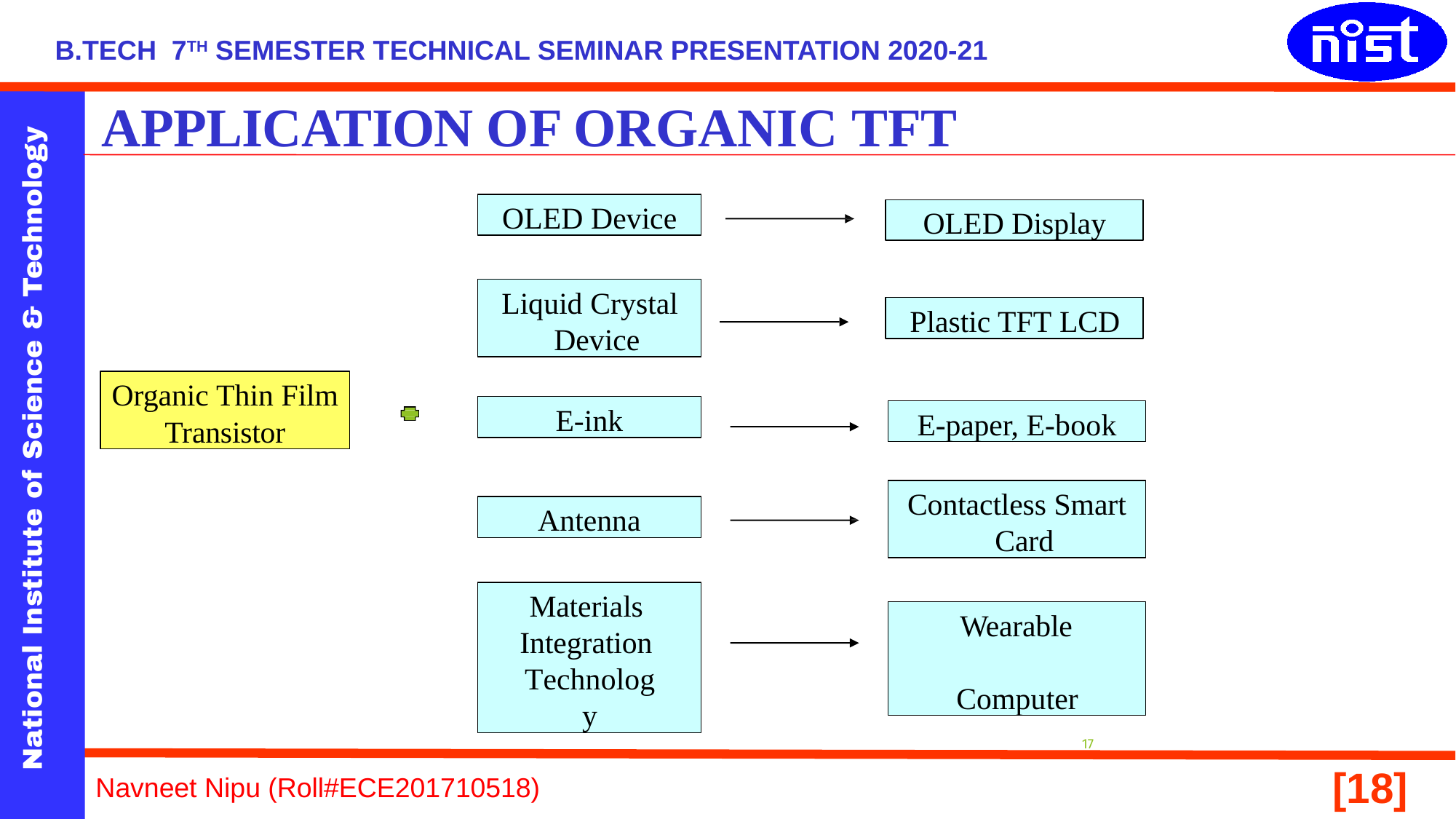

# APPLICATION OF ORGANIC TFT
OLED Device
OLED Display

Liquid Crystal  Device
Plastic TFT LCD

Organic Thin Film
Transistor
E-ink
E-paper, E-book

Contactless Smart  Card
Antenna

Materials  Integration  Technology
Wearable  Computer

17